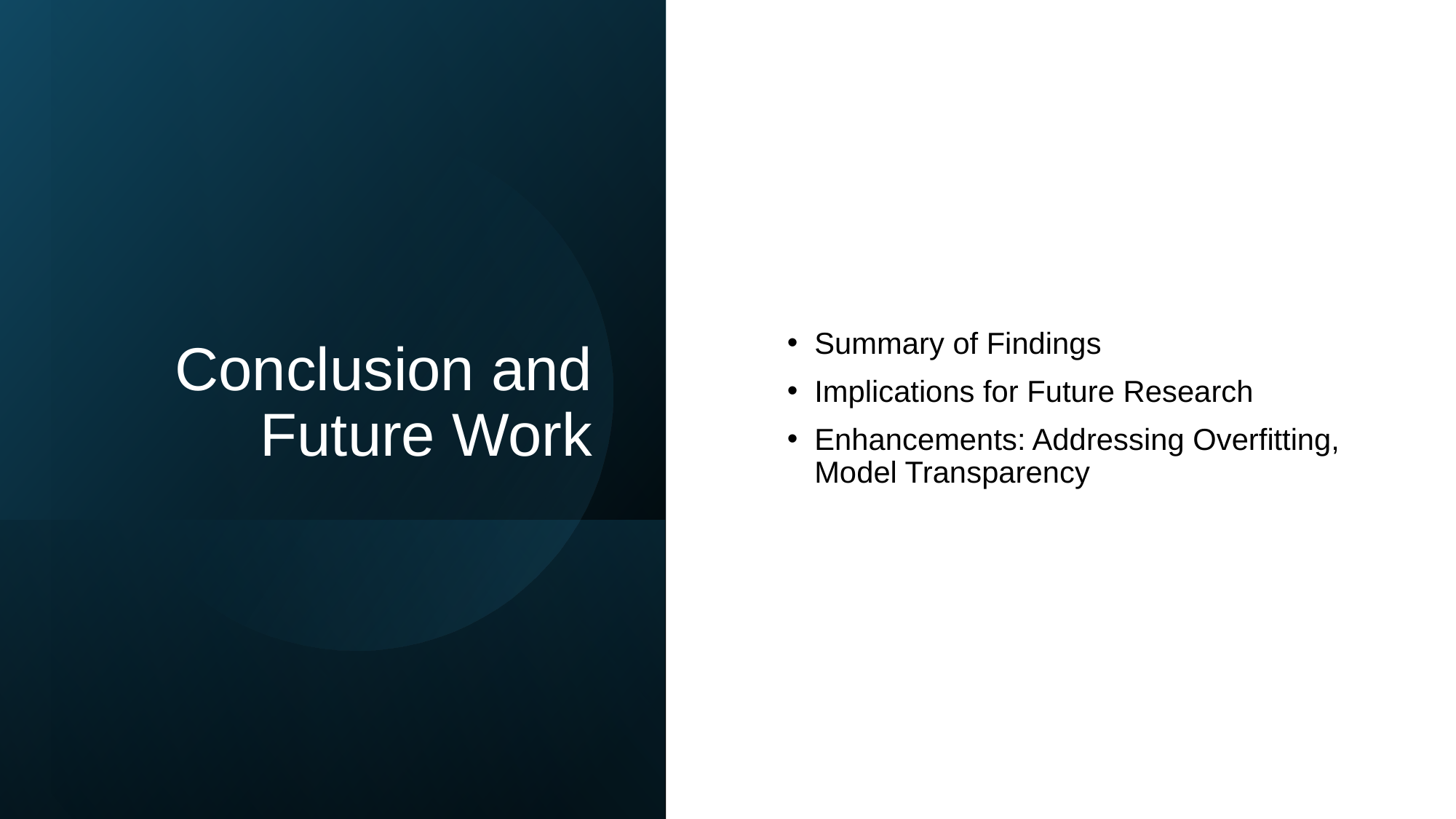

# Conclusion and Future Work

Summary of Findings
Implications for Future Research
Enhancements: Addressing Overfitting, Model Transparency